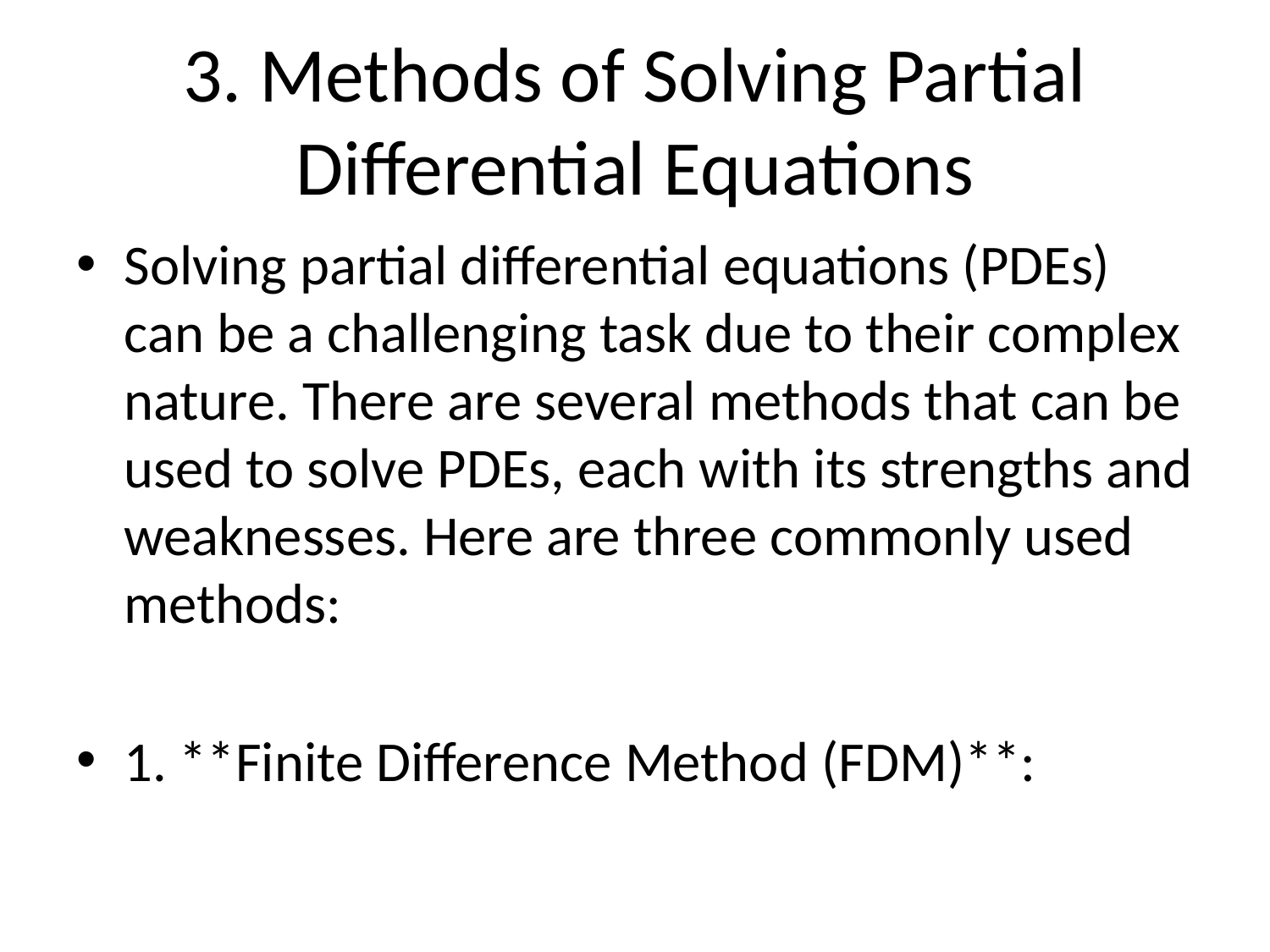

# 3. Methods of Solving Partial Differential Equations
Solving partial differential equations (PDEs) can be a challenging task due to their complex nature. There are several methods that can be used to solve PDEs, each with its strengths and weaknesses. Here are three commonly used methods:

1. **Finite Difference Method (FDM)**: